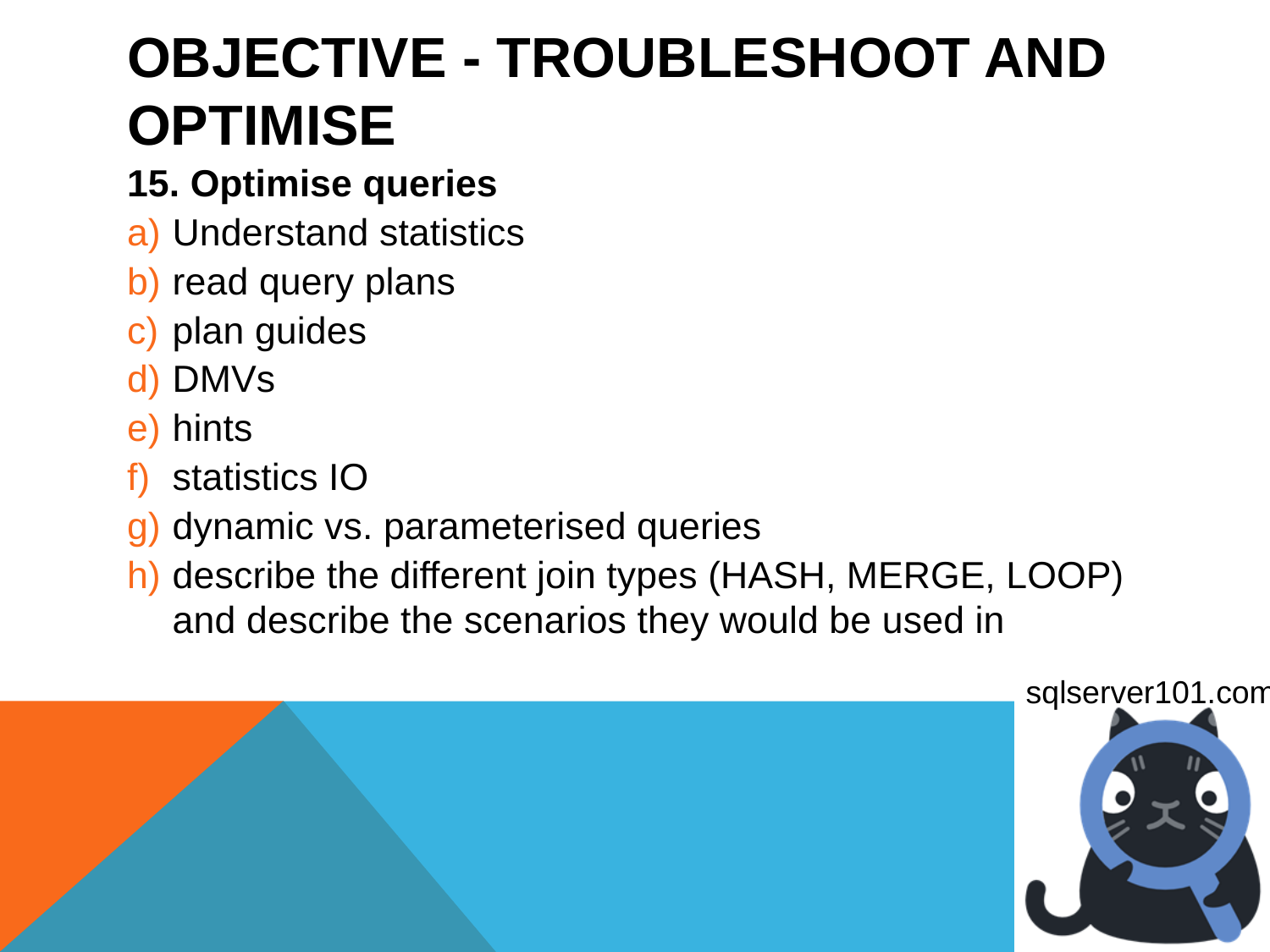

# OBJECTIVE - Troubleshoot and optimise
15. Optimise queries
Understand statistics
read query plans
plan guides
DMVs
hints
statistics IO
dynamic vs. parameterised queries
describe the different join types (HASH, MERGE, LOOP) and describe the scenarios they would be used in